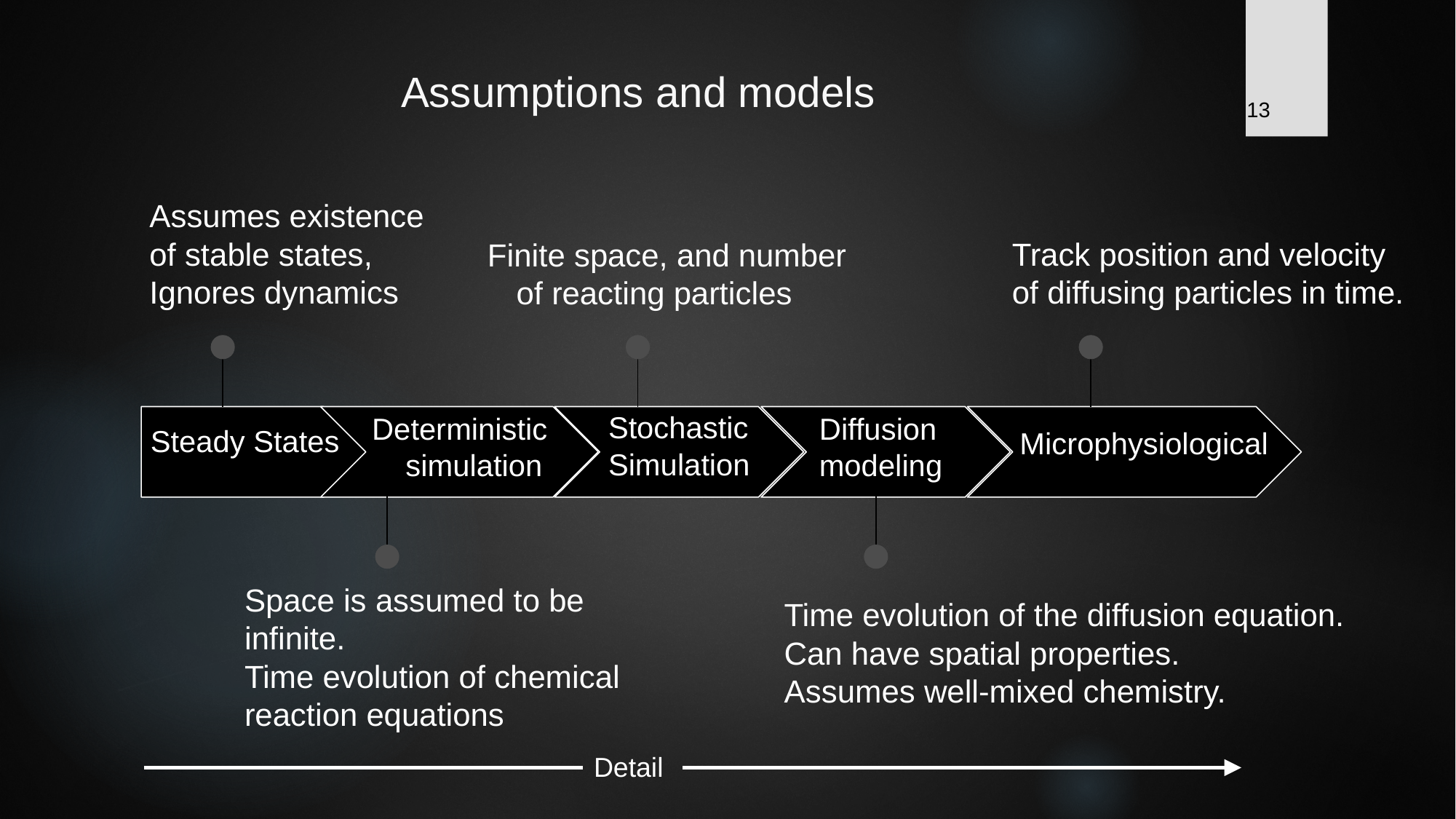

13
# Assumptions and models
Assumes existence of stable states,
Ignores dynamics
Track position and velocity of diffusing particles in time.
Finite space, and number of reacting particles

Deterministic simulation

`

Stochastic Simulation
Steady States
Microphysiological
Diffusion modeling

Space is assumed to be infinite.
Time evolution of chemical reaction equations

Time evolution of the diffusion equation.
Can have spatial properties.
Assumes well-mixed chemistry.
Detail